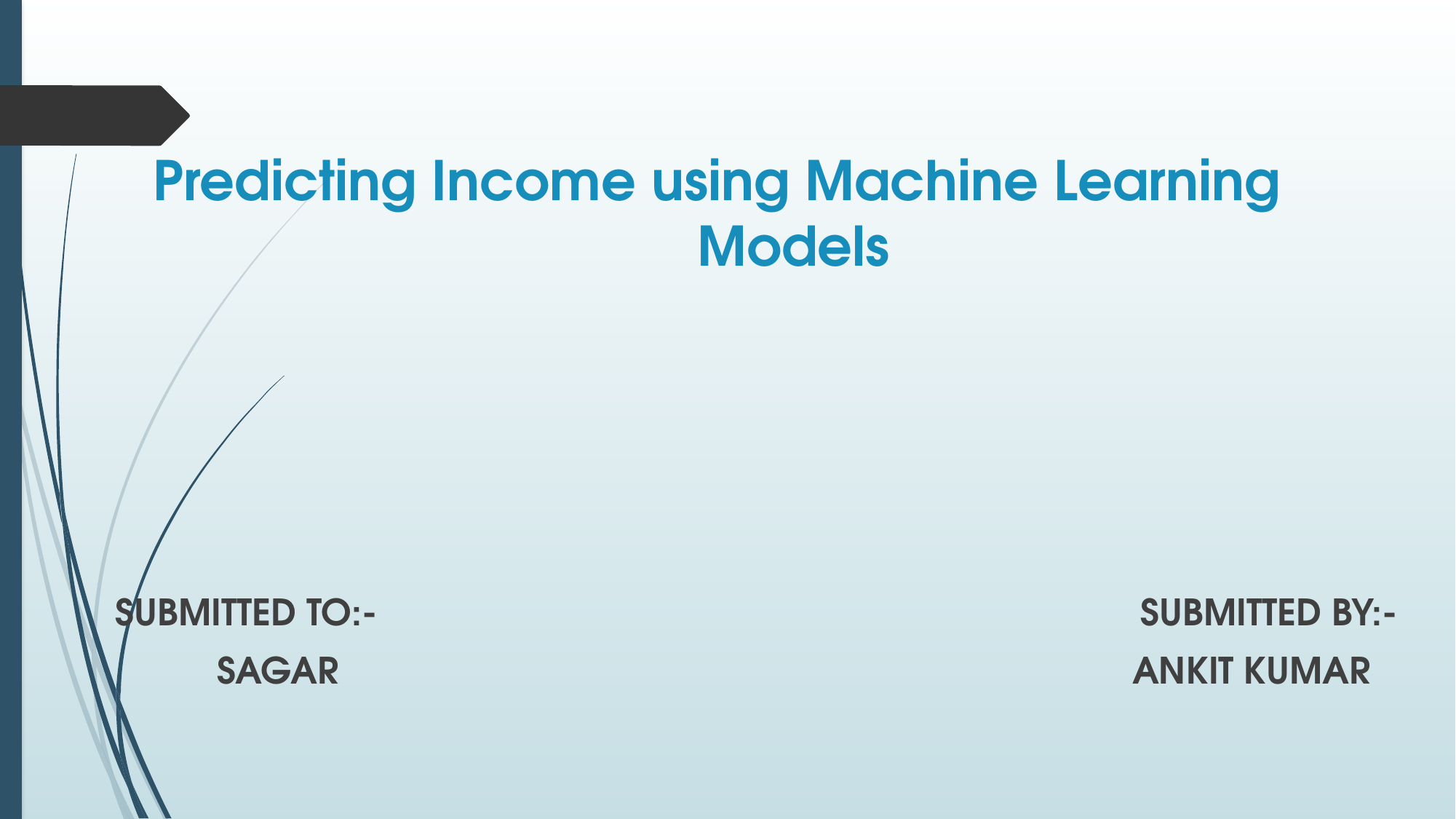

# Predicting Income using Machine Learning           Models

SUBMITTED TO:-                                                                           SUBMITTED BY:-
          SAGAR                                                                              ANKIT KUMAR